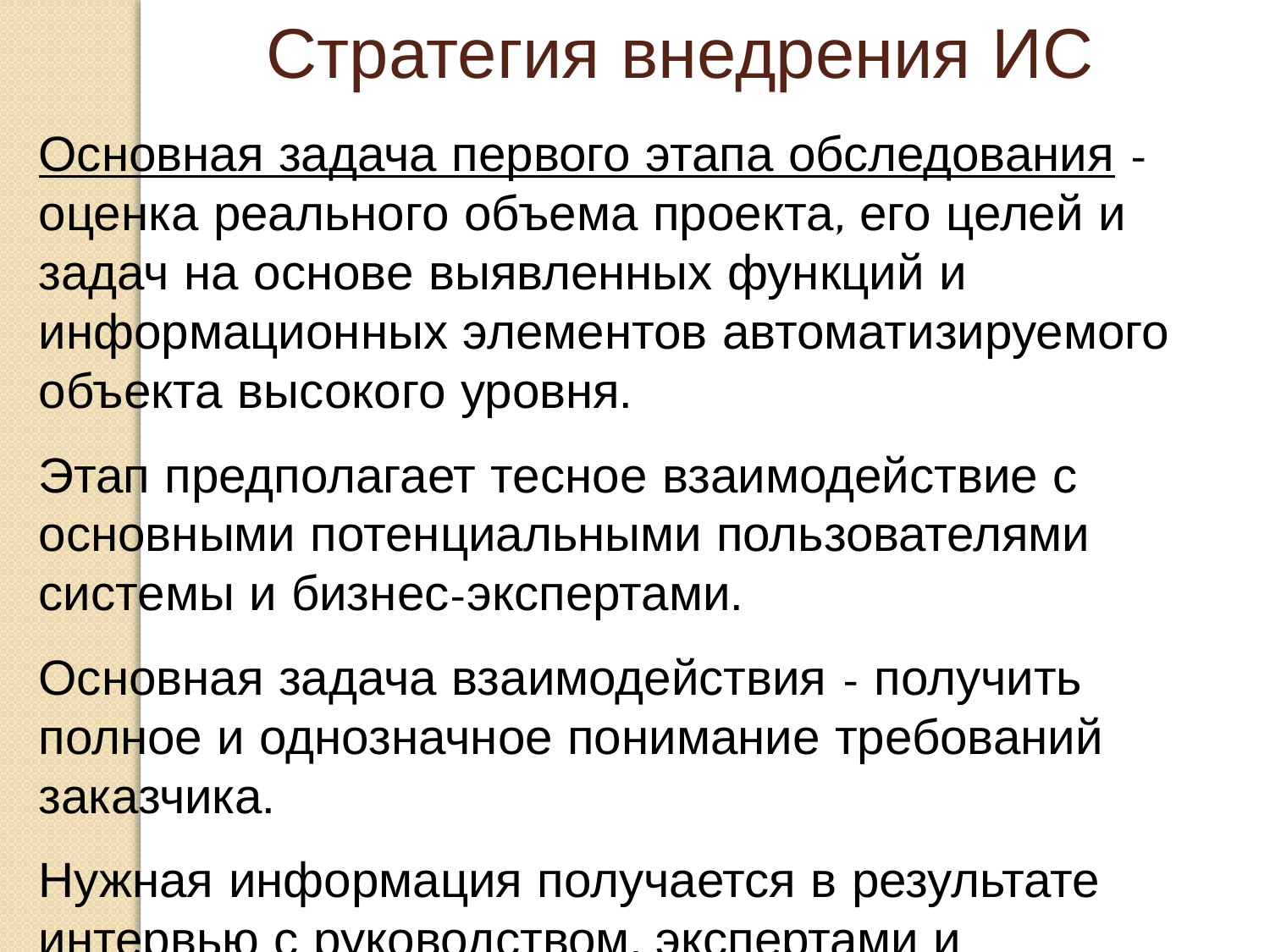

Стратегия внедрения ИС
Основная задача первого этапа обследования - оценка реального объема проекта, его целей и задач на основе выявленных функций и информационных элементов автоматизируемого объекта высокого уровня.
Этап предполагает тесное взаимодействие с основными потенциальными пользователями системы и бизнес-экспертами.
Основная задача взаимодействия - получить полное и однозначное понимание требований заказчика.
Нужная информация получается в результате интервью с руководством, экспертами и пользователями.